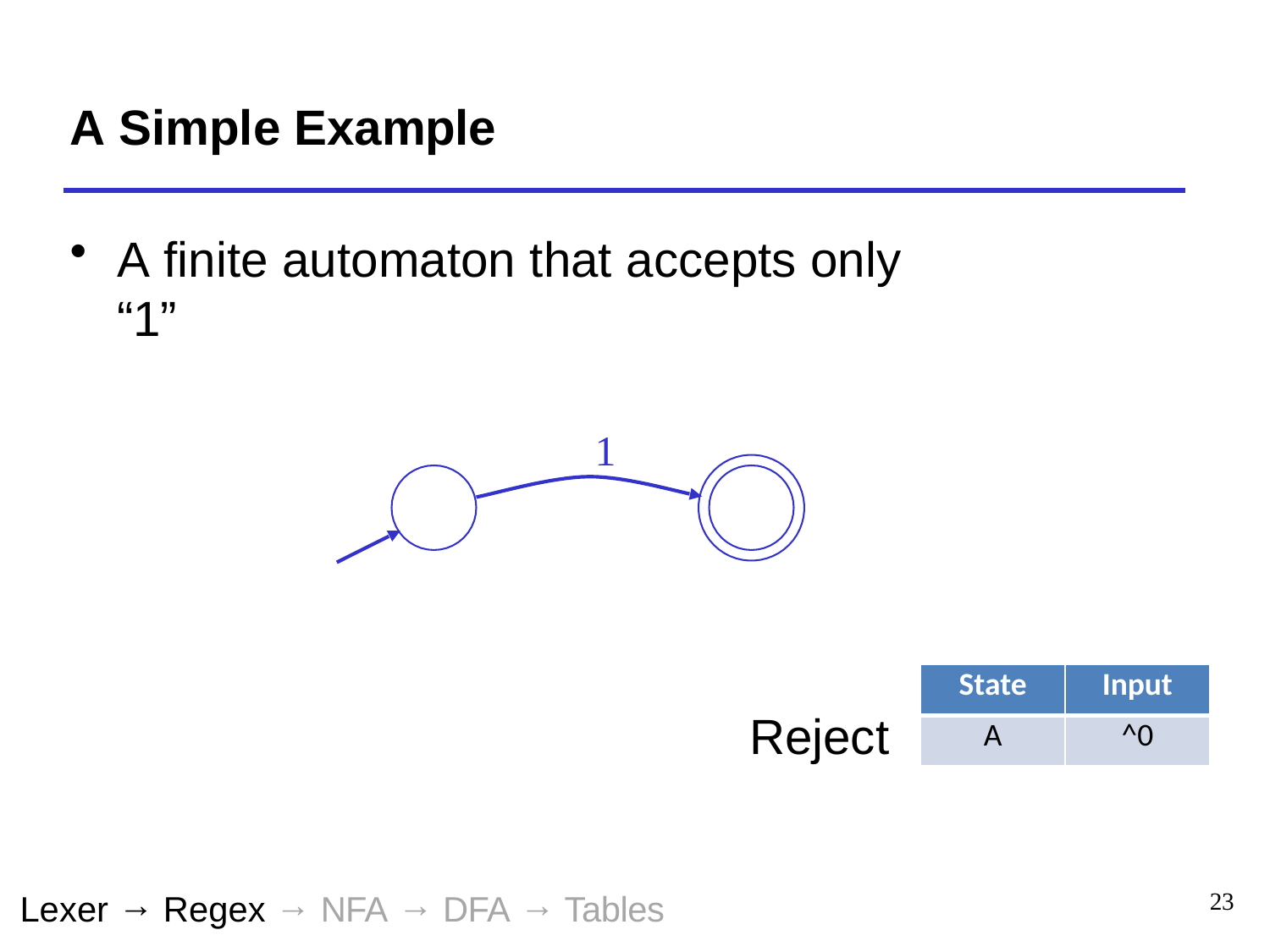

# A Simple Example
A finite automaton that accepts only “1”
1

| State | Input |
| --- | --- |
| A | ^0 |
Reject
Lexer → Regex → NFA → DFA → Tables
23